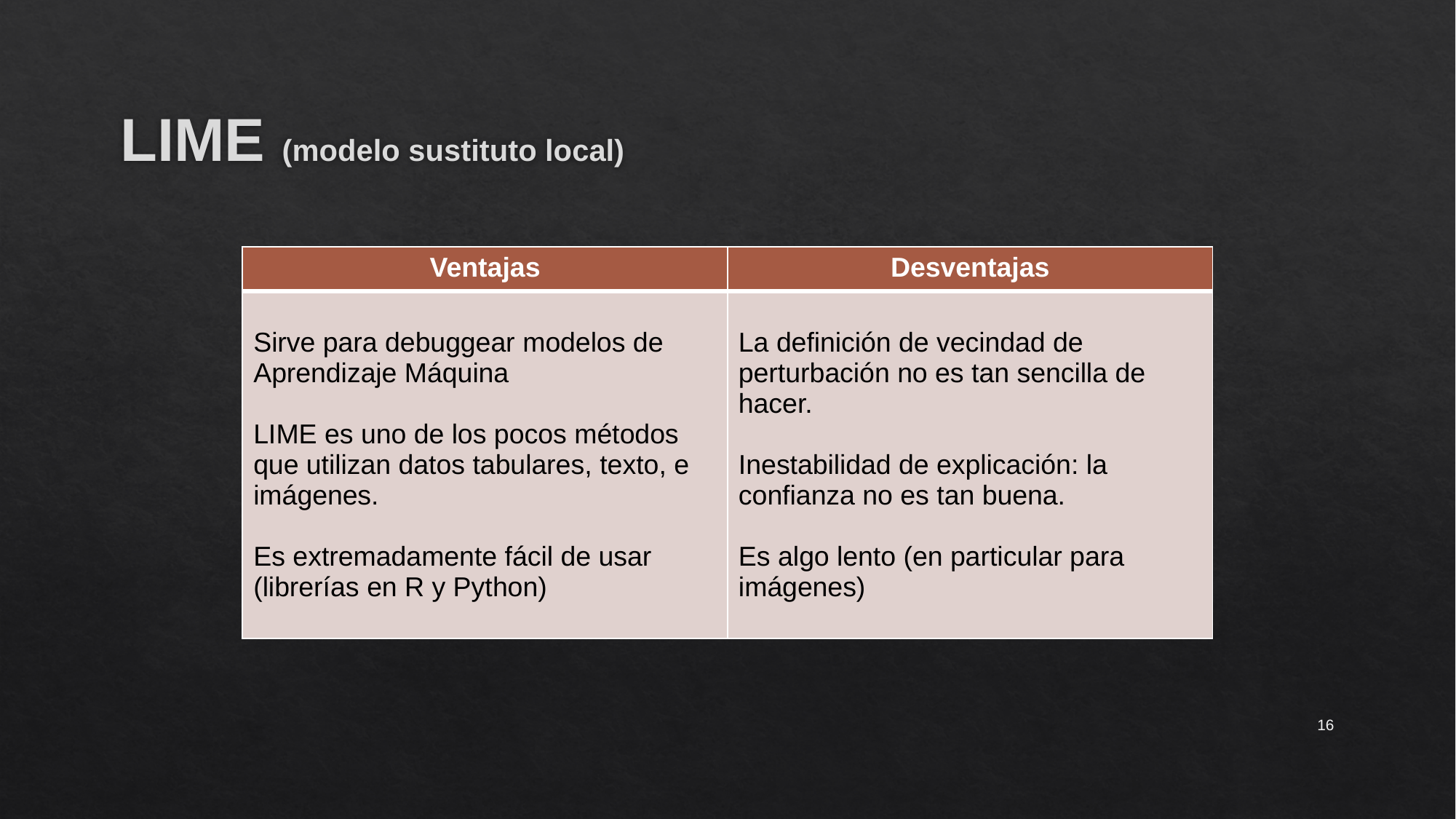

# LIME (modelo sustituto local)
| Ventajas | Desventajas |
| --- | --- |
| Sirve para debuggear modelos de Aprendizaje Máquina LIME es uno de los pocos métodos que utilizan datos tabulares, texto, e imágenes. Es extremadamente fácil de usar (librerías en R y Python) | La definición de vecindad de perturbación no es tan sencilla de hacer. Inestabilidad de explicación: la confianza no es tan buena. Es algo lento (en particular para imágenes) |
16